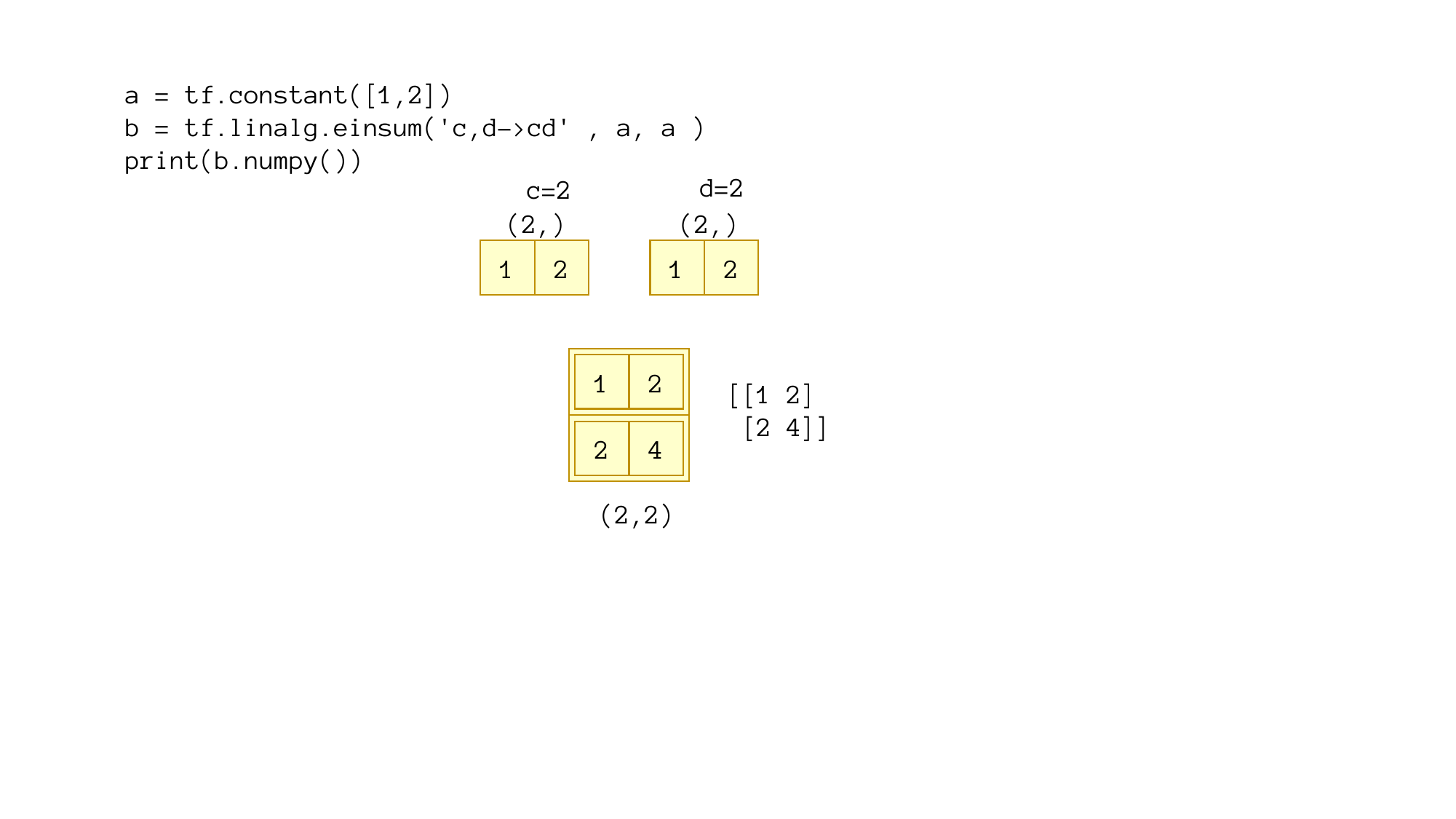

a = tf.constant([1,2])
b = tf.linalg.einsum('c,d->cd' , a, a )
print(b.numpy())
d=2
c=2
(2,)
(2,)
1
2
1
2

1
2
[[1 2]
 [2 4]]

2
4
(2,2)